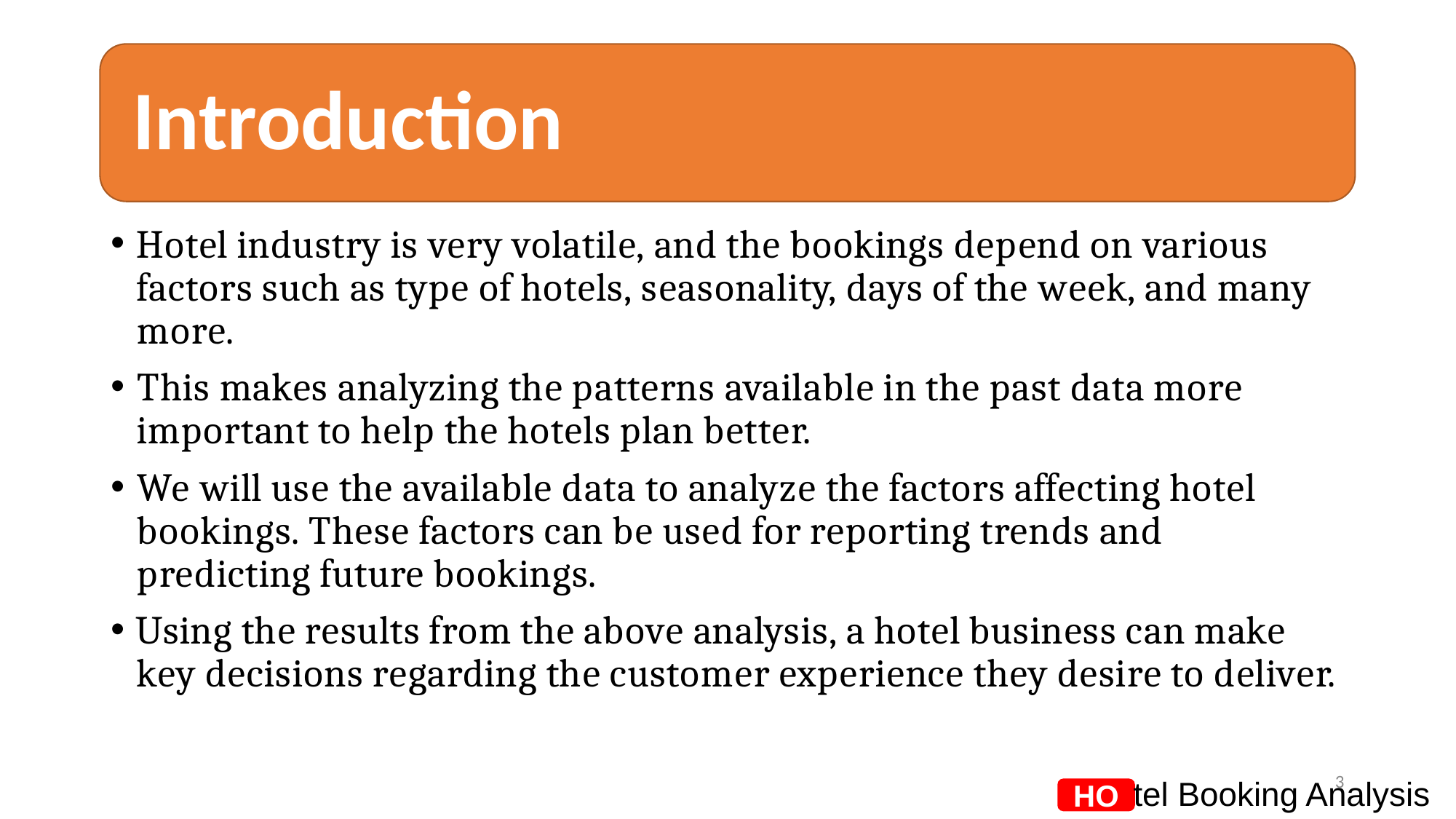

Introduction
Hotel industry is very volatile, and the bookings depend on various factors such as type of hotels, seasonality, days of the week, and many more.
This makes analyzing the patterns available in the past data more important to help the hotels plan better.
We will use the available data to analyze the factors affecting hotel bookings. These factors can be used for reporting trends and predicting future bookings.
Using the results from the above analysis, a hotel business can make key decisions regarding the customer experience they desire to deliver.
3
tel Booking Analysis
HO